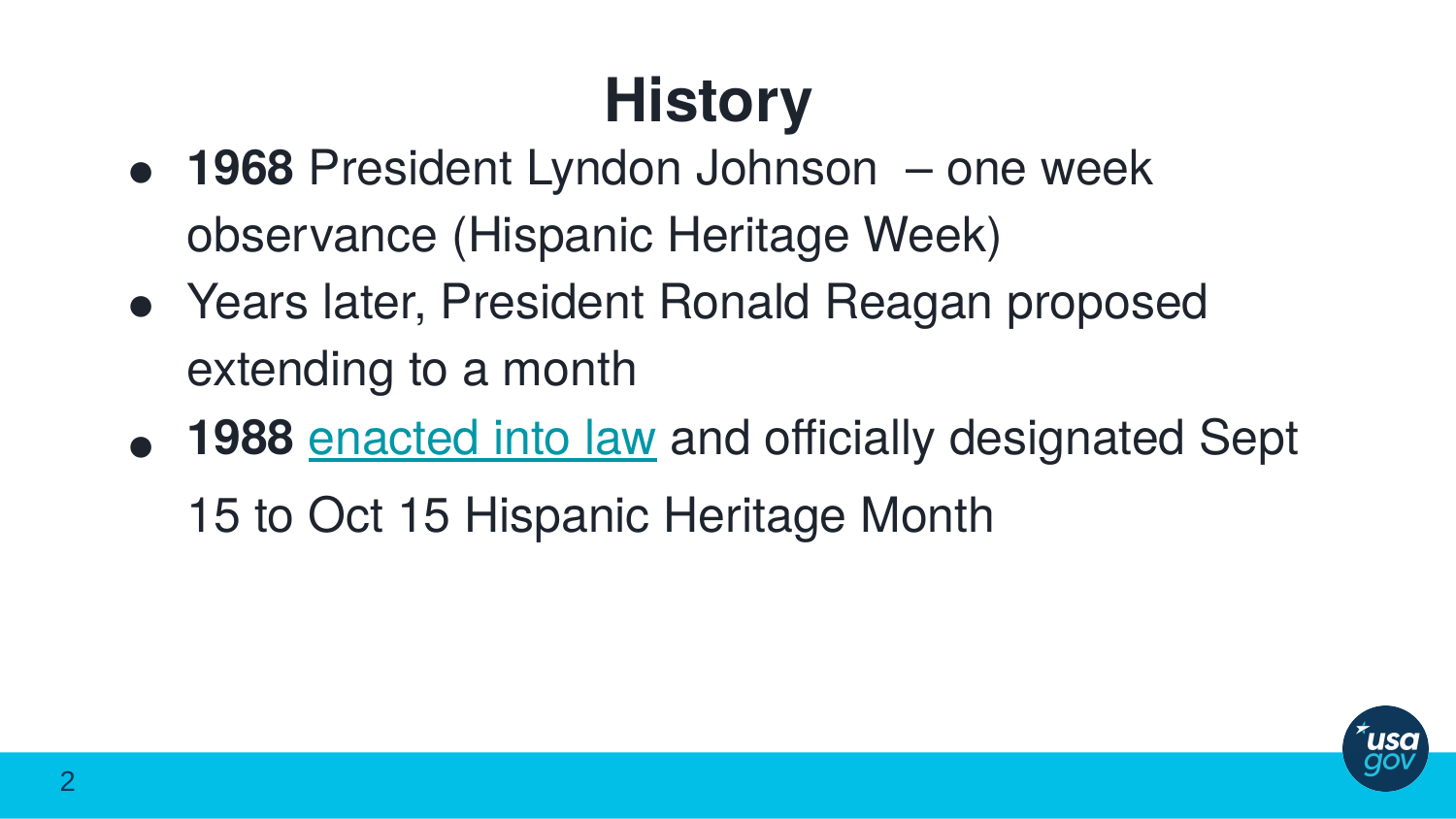

# History

1968 President Lyndon Johnson  – one week observance (Hispanic Heritage Week)
Years later, President Ronald Reagan proposed extending to a month
1988 enacted into law and officially designated Sept 15 to Oct 15 Hispanic Heritage Month

2